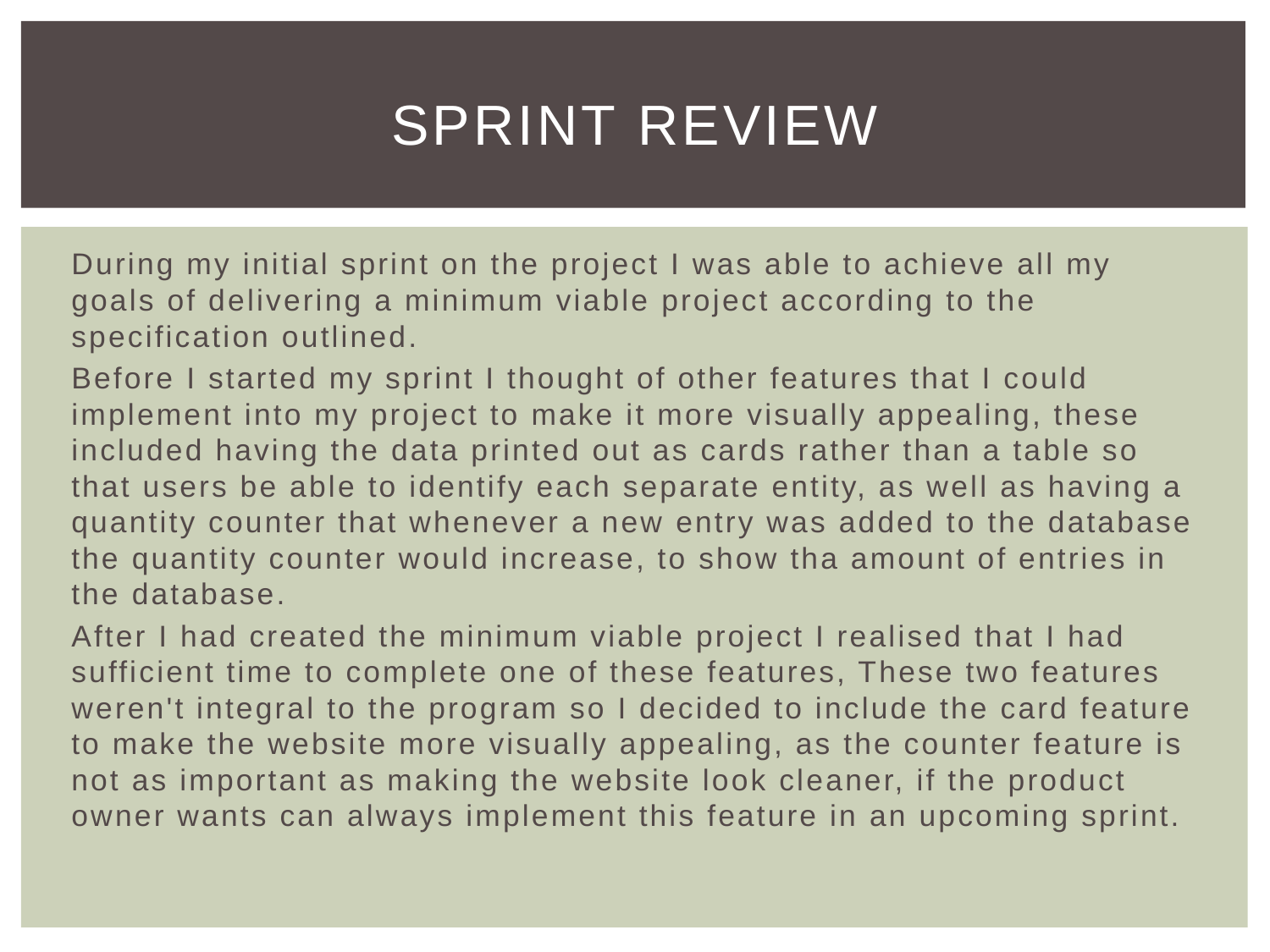

# Sprint review
During my initial sprint on the project I was able to achieve all my goals of delivering a minimum viable project according to the specification outlined.
Before I started my sprint I thought of other features that I could implement into my project to make it more visually appealing, these included having the data printed out as cards rather than a table so that users be able to identify each separate entity, as well as having a quantity counter that whenever a new entry was added to the database the quantity counter would increase, to show tha amount of entries in the database.
After I had created the minimum viable project I realised that I had sufficient time to complete one of these features, These two features weren't integral to the program so I decided to include the card feature to make the website more visually appealing, as the counter feature is not as important as making the website look cleaner, if the product owner wants can always implement this feature in an upcoming sprint.